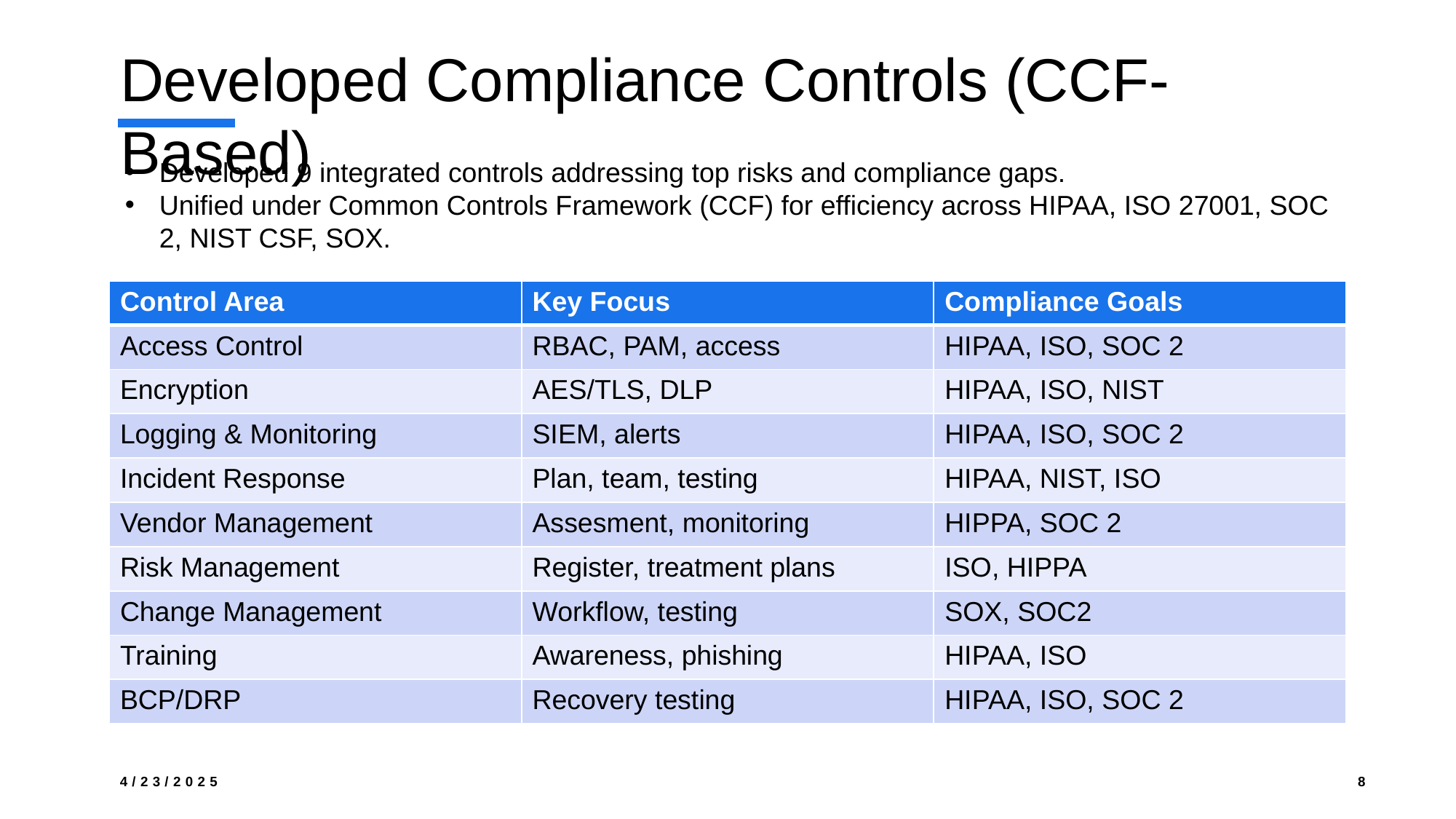

# Developed Compliance Controls (CCF-Based)

Developed 9 integrated controls addressing top risks and compliance gaps.
Unified under Common Controls Framework (CCF) for efficiency across HIPAA, ISO 27001, SOC 2, NIST CSF, SOX.
| Control Area | Key Focus | Compliance Goals |
| --- | --- | --- |
| Access Control | RBAC, PAM, access | HIPAA, ISO, SOC 2 |
| Encryption | AES/TLS, DLP | HIPAA, ISO, NIST |
| Logging & Monitoring | SIEM, alerts | HIPAA, ISO, SOC 2 |
| Incident Response | Plan, team, testing | HIPAA, NIST, ISO |
| Vendor Management | Assesment, monitoring | HIPPA, SOC 2 |
| Risk Management | Register, treatment plans | ISO, HIPPA |
| Change Management | Workflow, testing | SOX, SOC2 |
| Training | Awareness, phishing | HIPAA, ISO |
| BCP/DRP | Recovery testing | HIPAA, ISO, SOC 2 |
4/23/2025

8